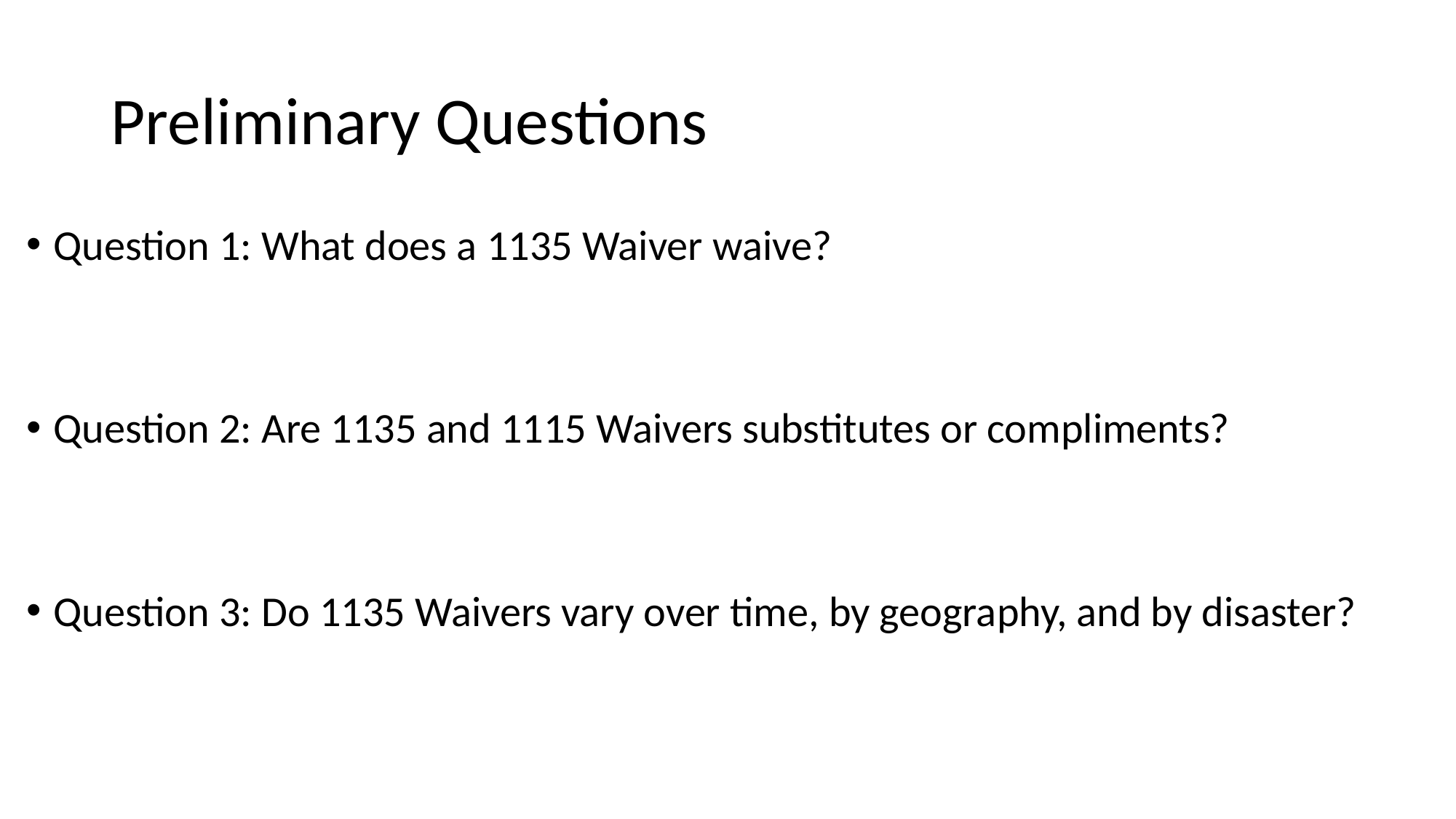

# Preliminary Questions
Question 1: What does a 1135 Waiver waive?

Question 2: Are 1135 and 1115 Waivers substitutes or compliments?

Question 3: Do 1135 Waivers vary over time, by geography, and by disaster?